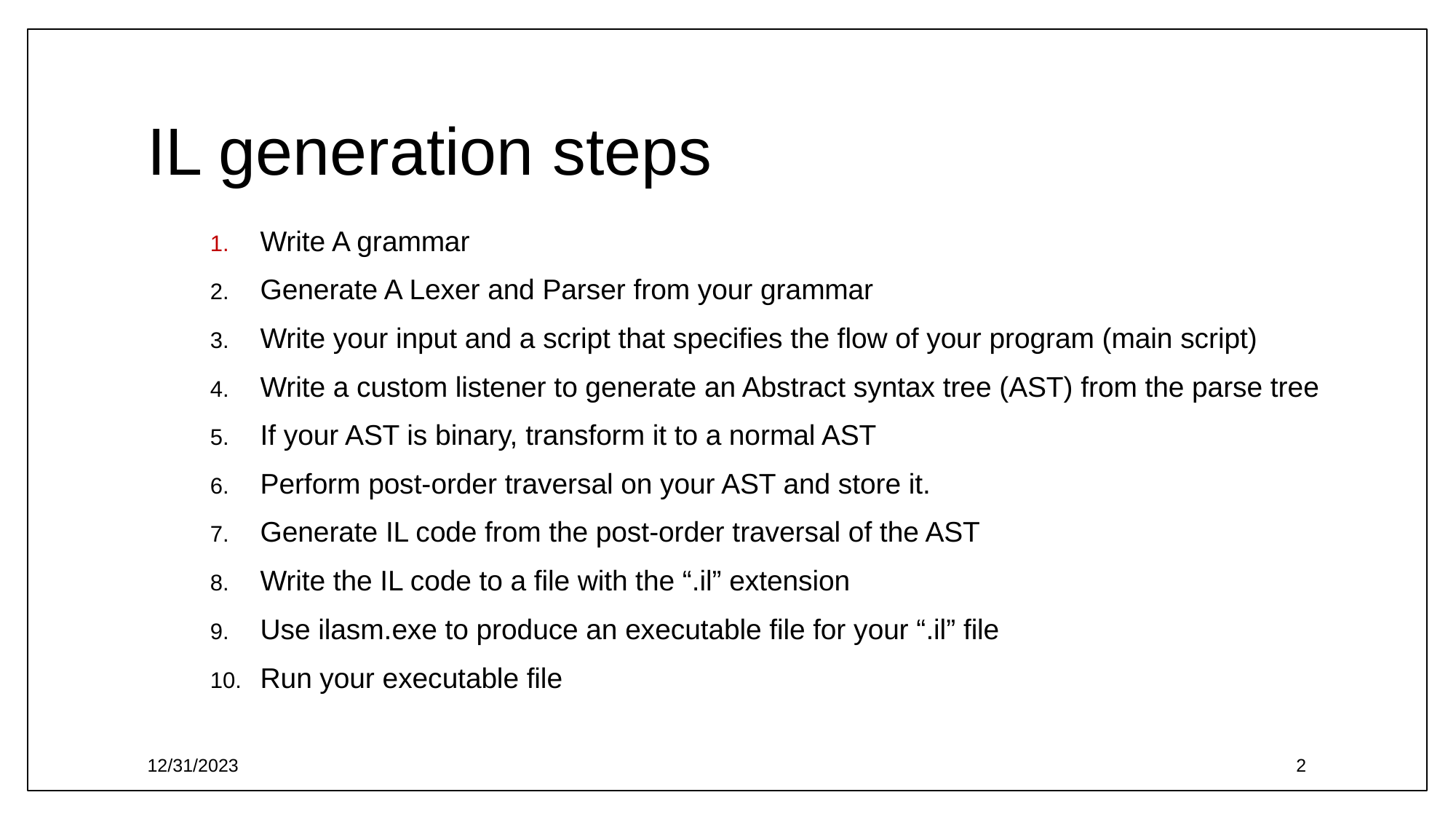

# IL generation steps
Write A grammar
Generate A Lexer and Parser from your grammar
Write your input and a script that specifies the flow of your program (main script)
Write a custom listener to generate an Abstract syntax tree (AST) from the parse tree
If your AST is binary, transform it to a normal AST
Perform post-order traversal on your AST and store it.
Generate IL code from the post-order traversal of the AST
Write the IL code to a file with the “.il” extension
Use ilasm.exe to produce an executable file for your “.il” file
Run your executable file
12/31/2023
2